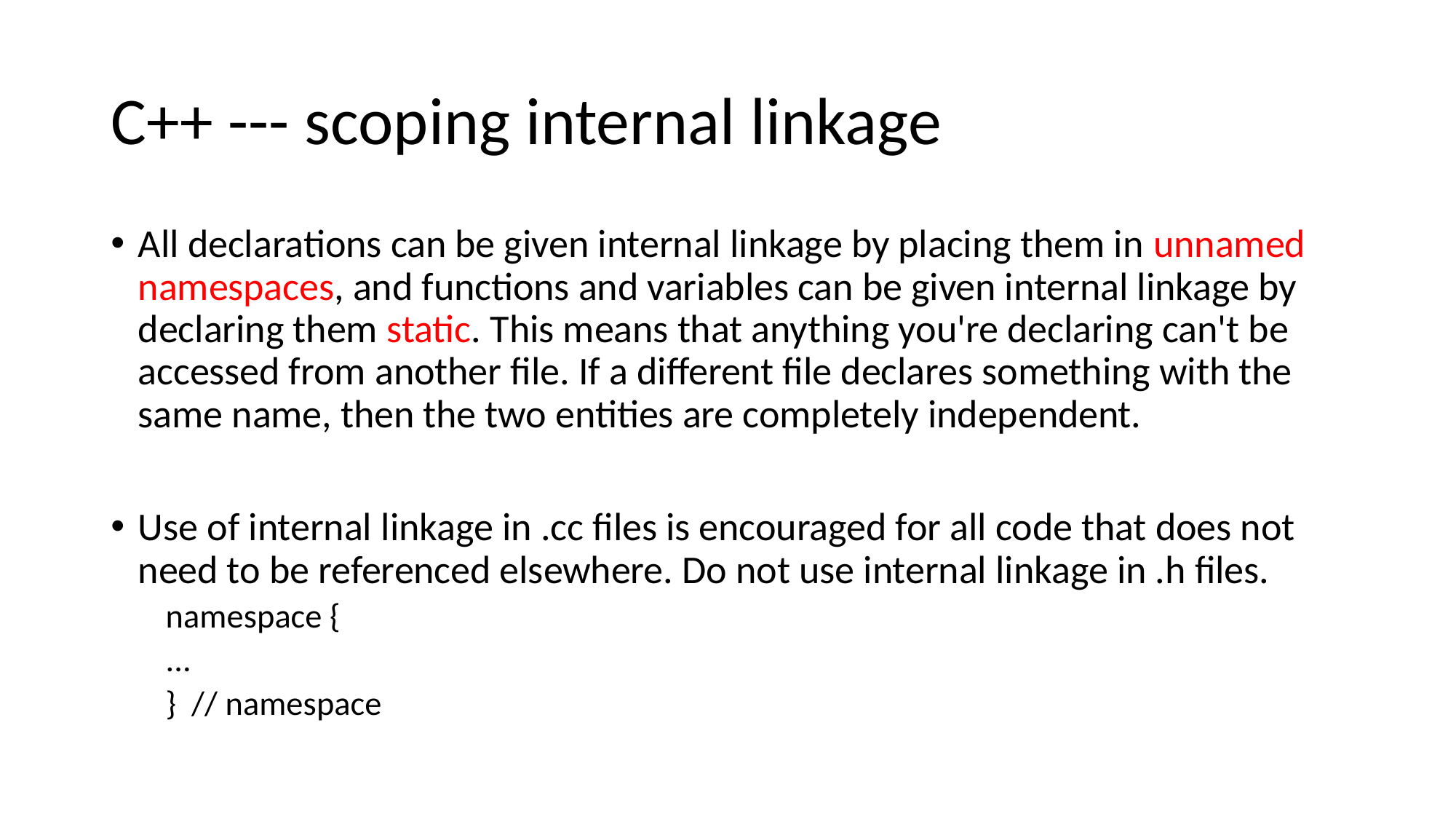

# C++ --- scoping internal linkage
All declarations can be given internal linkage by placing them in unnamed namespaces, and functions and variables can be given internal linkage by declaring them static. This means that anything you're declaring can't be accessed from another file. If a different file declares something with the same name, then the two entities are completely independent.

Use of internal linkage in .cc files is encouraged for all code that does not need to be referenced elsewhere. Do not use internal linkage in .h files.
namespace {
...
}  // namespace